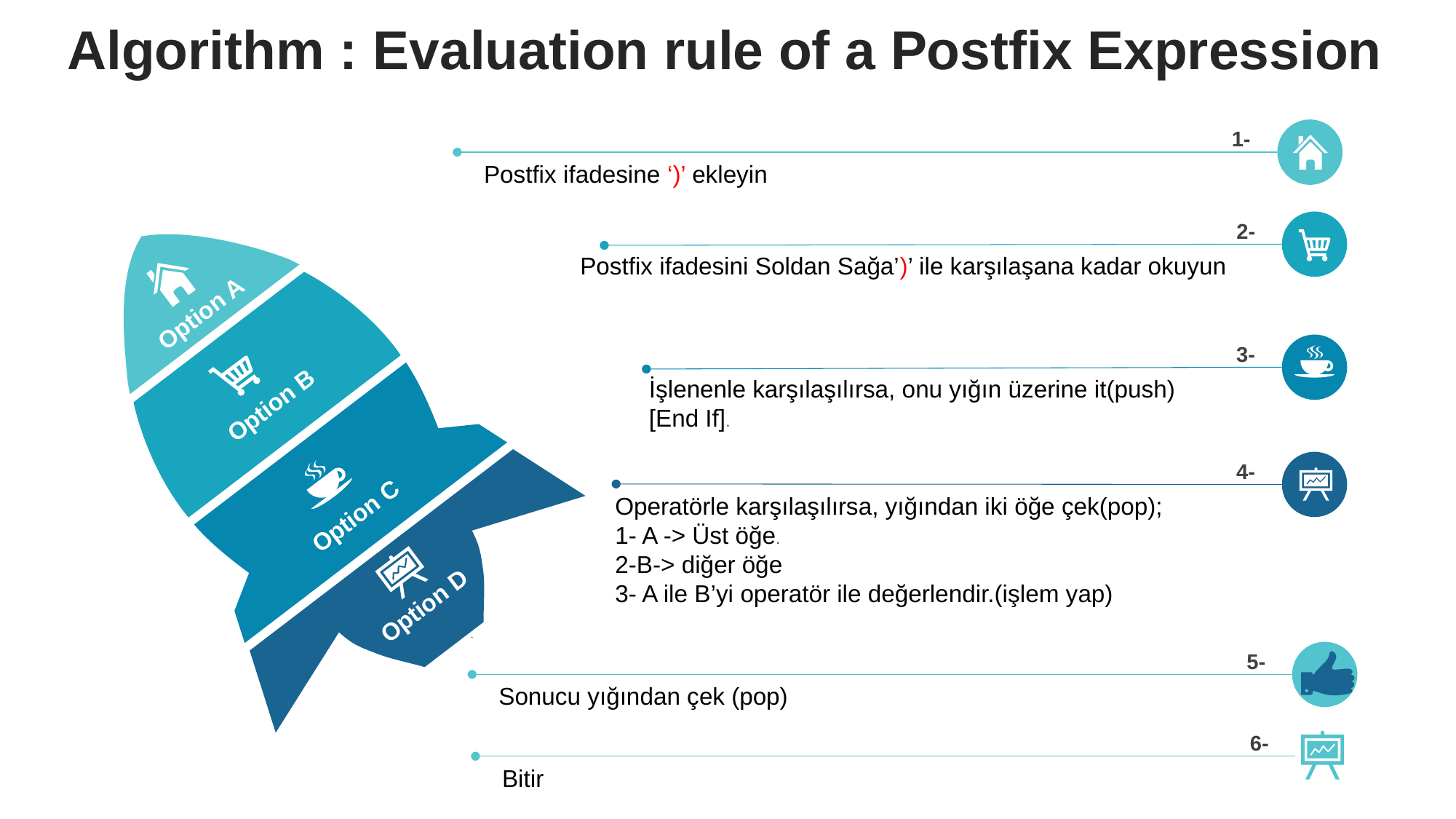

Algorithm : Evaluation rule of a Postfix Expression

1-
Postfix ifadesine ‘)’ ekleyin

Option A
Option B
Option C
Option D

2-
Postfix ifadesini Soldan Sağa’)’ ile karşılaşana kadar okuyun

3-
İşlenenle karşılaşılırsa, onu yığın üzerine it(push)
[End If].

4-
Operatörle karşılaşılırsa, yığından iki öğe çek(pop);
1- A -> Üst öğe.
2-B-> diğer öğe
3- A ile B’yi operatör ile değerlendir.(işlem yap)

5-
Sonucu yığından çek (pop)

6-
Bitir